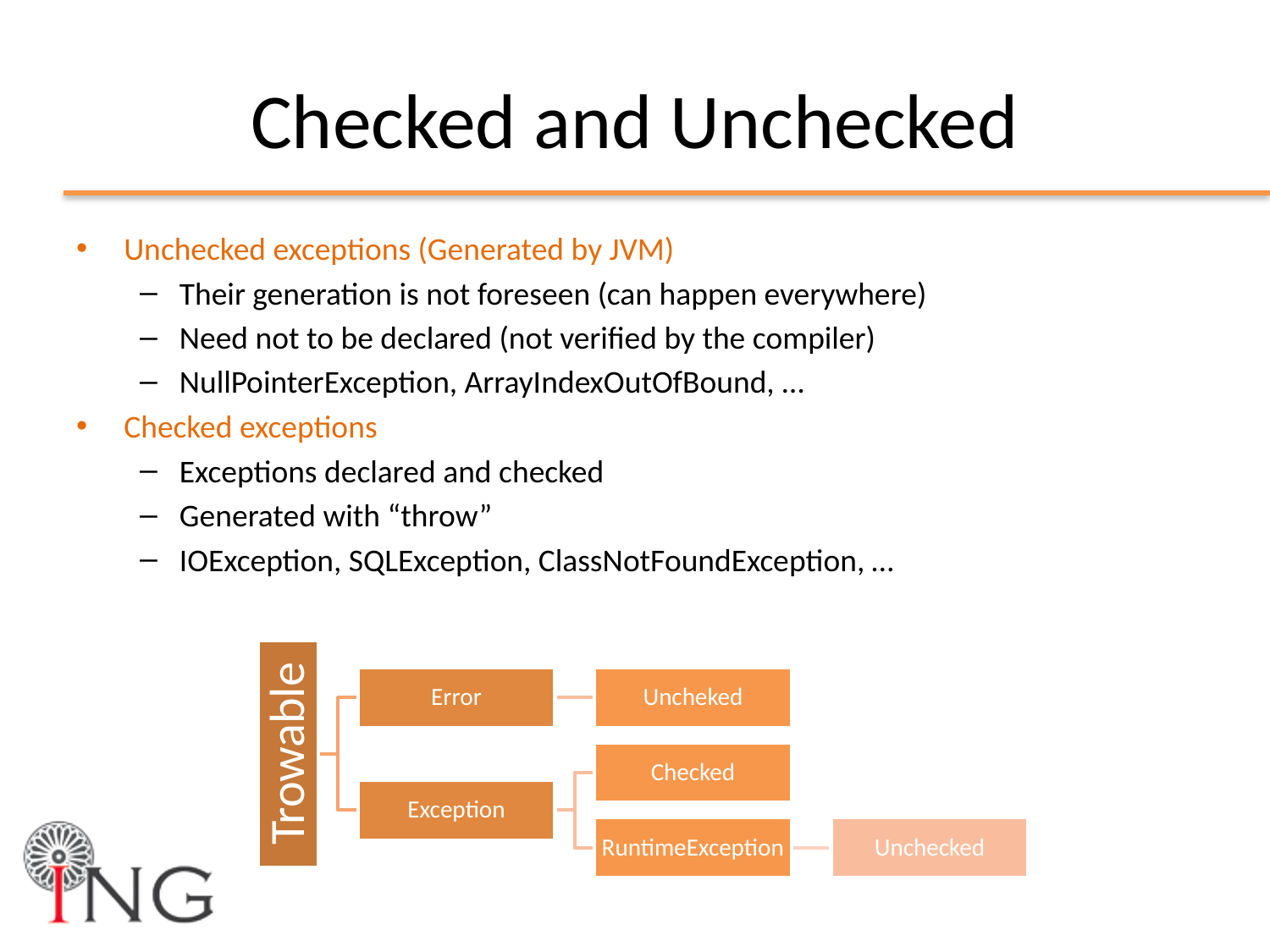

# Checked and Unchecked
Unchecked exceptions (Generated by JVM)
Their generation is not foreseen (can happen everywhere)
Need not to be declared (not verified by the compiler)
NullPointerException, ArrayIndexOutOfBound, …
Checked exceptions
Exceptions declared and checked
Generated with “throw”
IOException, SQLException, ClassNotFoundException, …

Trowable
Error
Uncheked
Exception
Checked
RuntimeException
Unchecked